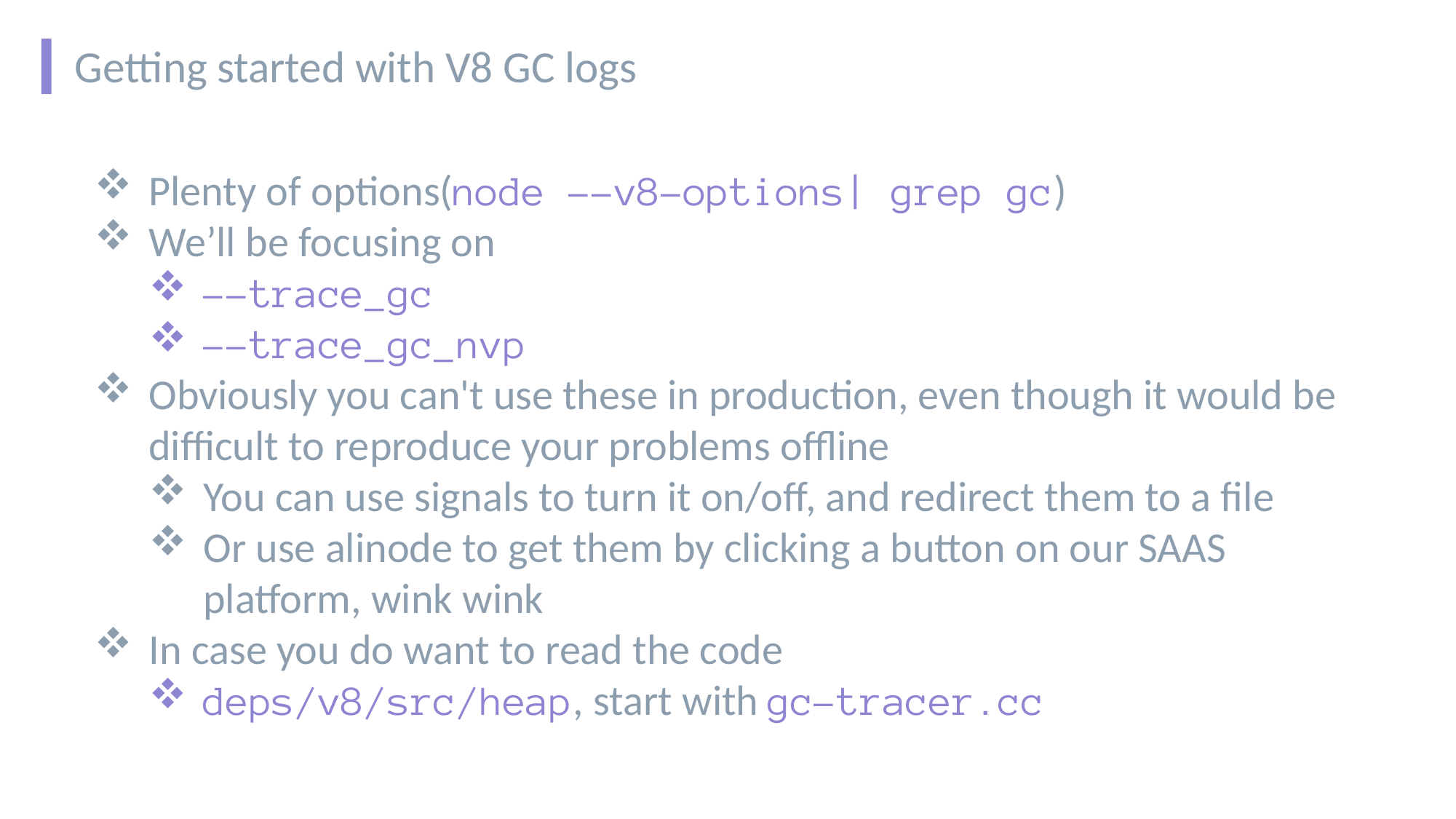

Getting started with V8 GC logs
Plenty of options(node --v8-options| grep gc)
We’ll be focusing on
--trace_gc
--trace_gc_nvp
Obviously you can't use these in production, even though it would be difficult to reproduce your problems offline
You can use signals to turn it on/off, and redirect them to a file
Or use alinode to get them by clicking a button on our SAAS platform, wink wink
In case you do want to read the code
deps/v8/src/heap, start with gc-tracer.cc